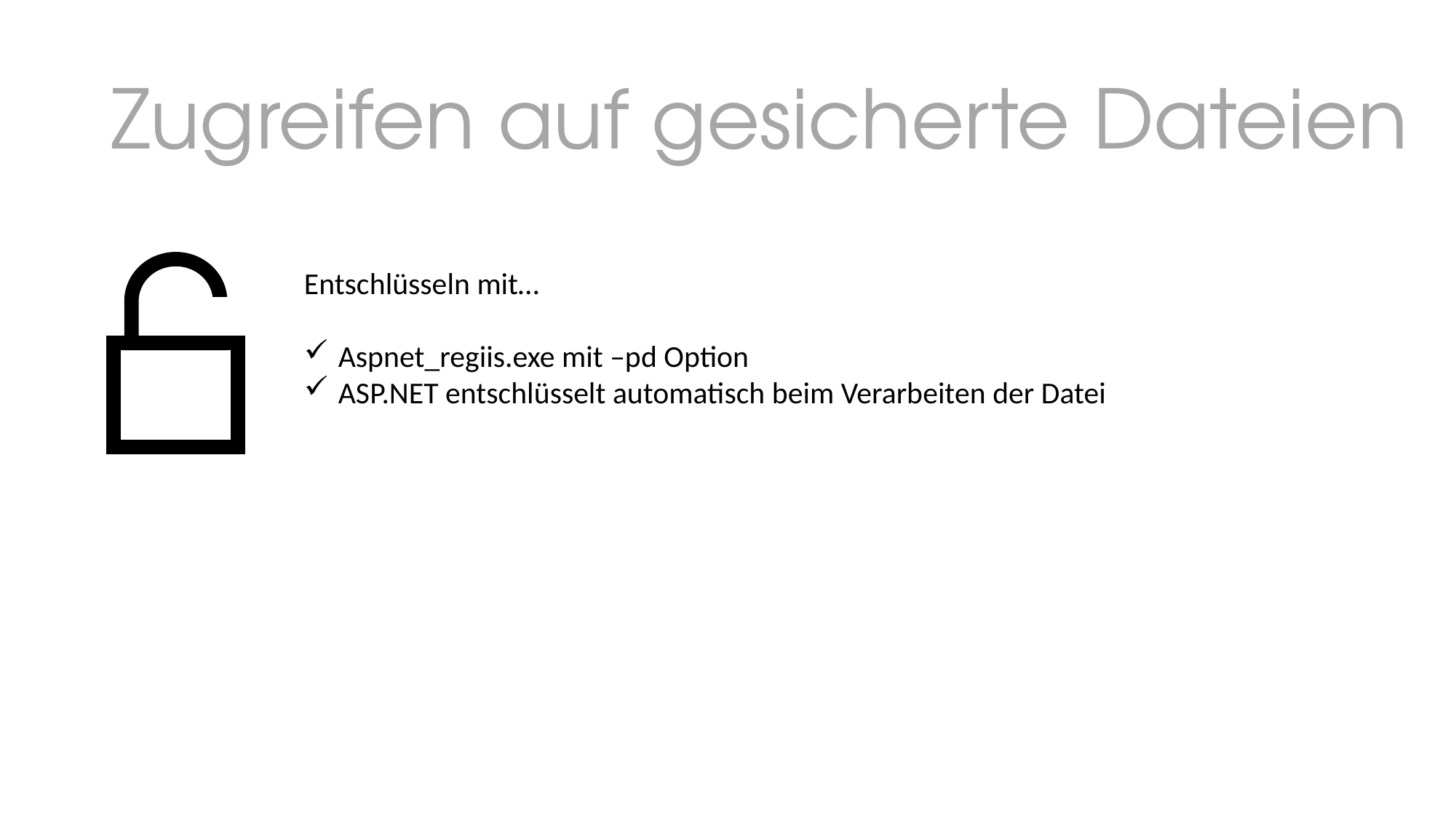

# Zugreifen auf gesicherte Dateien

Entschlüsseln mit…

Aspnet_regiis.exe mit –pd Option
ASP.NET entschlüsselt automatisch beim Verarbeiten der Datei